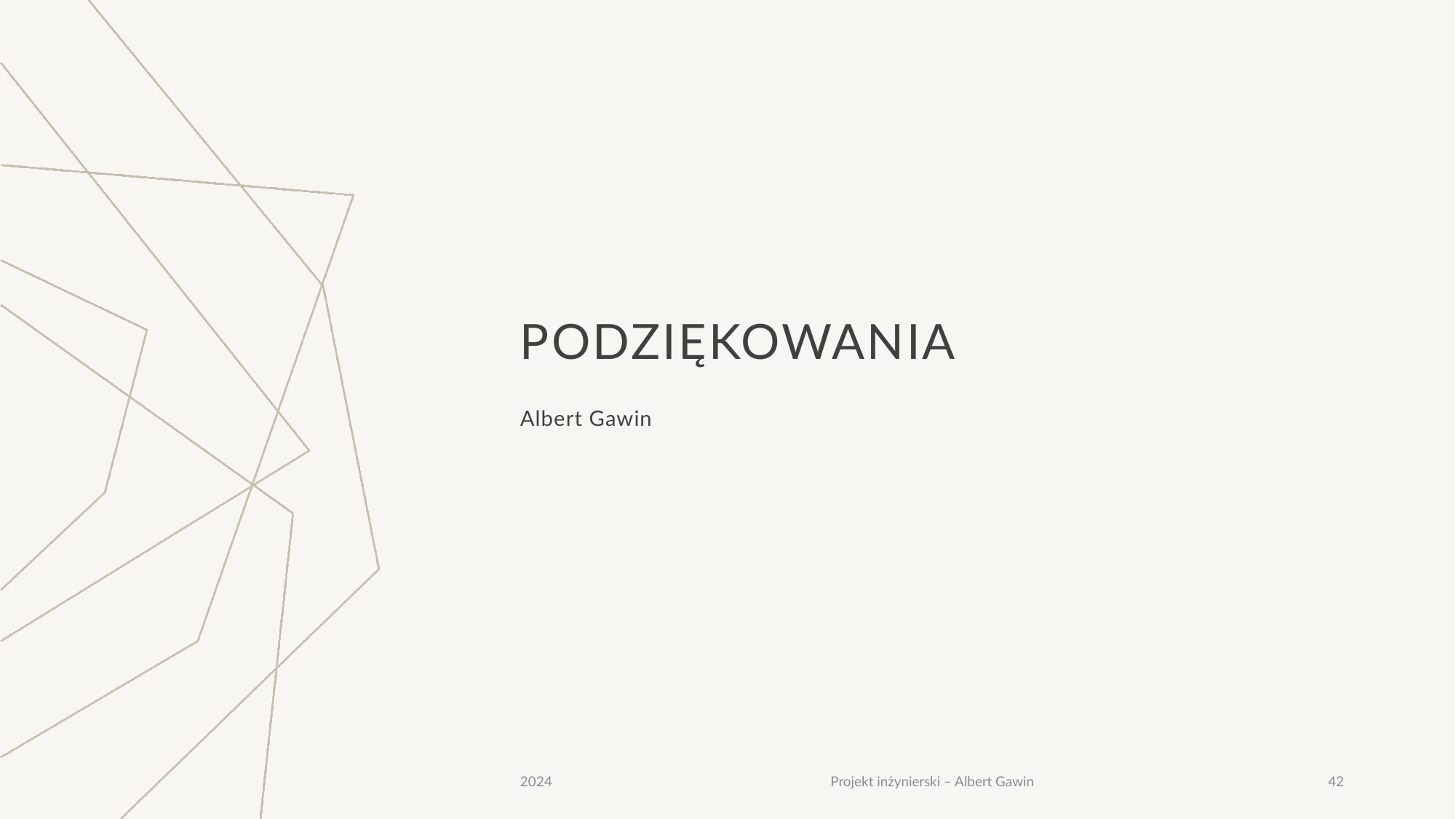

# PODZIĘKOWANIA
Albert Gawin
2024
Projekt inżynierski – Albert Gawin
42